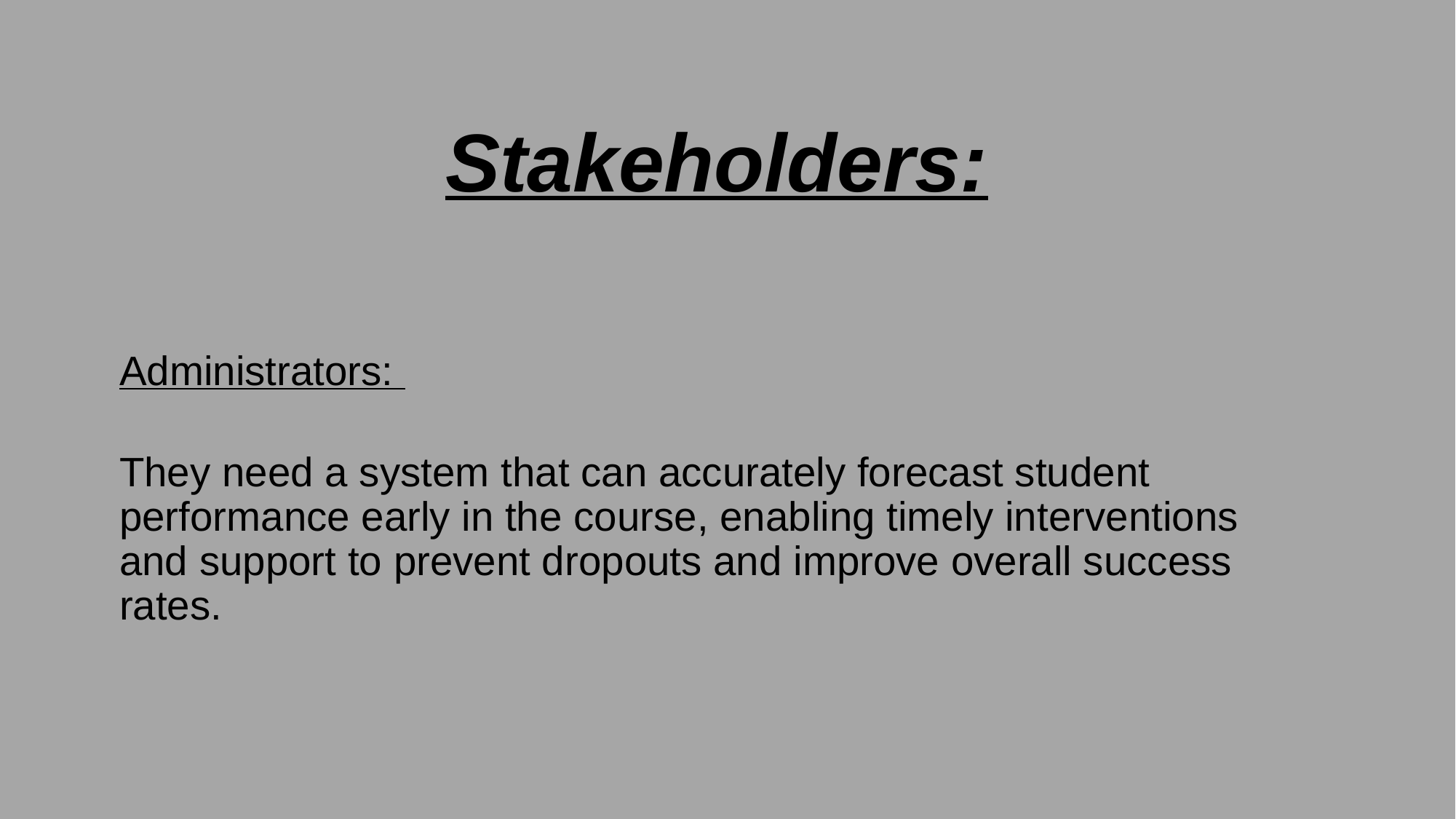

Stakeholders:

Administrators:

They need a system that can accurately forecast student performance early in the course, enabling timely interventions and support to prevent dropouts and improve overall success rates.